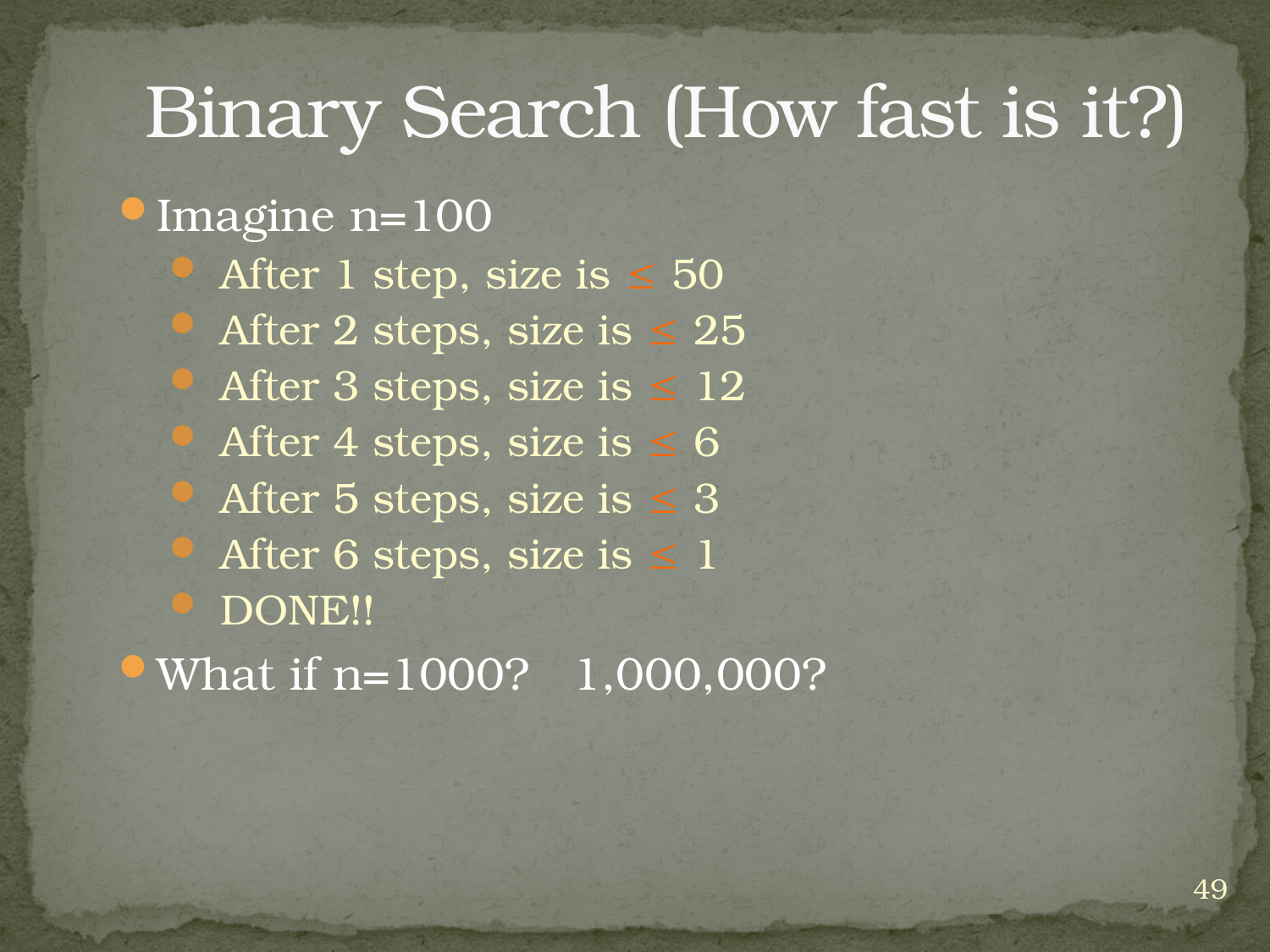

# Binary Search (How fast is it?)
Imagine n=100
 After 1 step, size is ≤ 50
 After 2 steps, size is ≤ 25
 After 3 steps, size is ≤ 12
 After 4 steps, size is ≤ 6
 After 5 steps, size is ≤ 3
 After 6 steps, size is ≤ 1
 DONE!!
What if n=1000?   1,000,000?

49